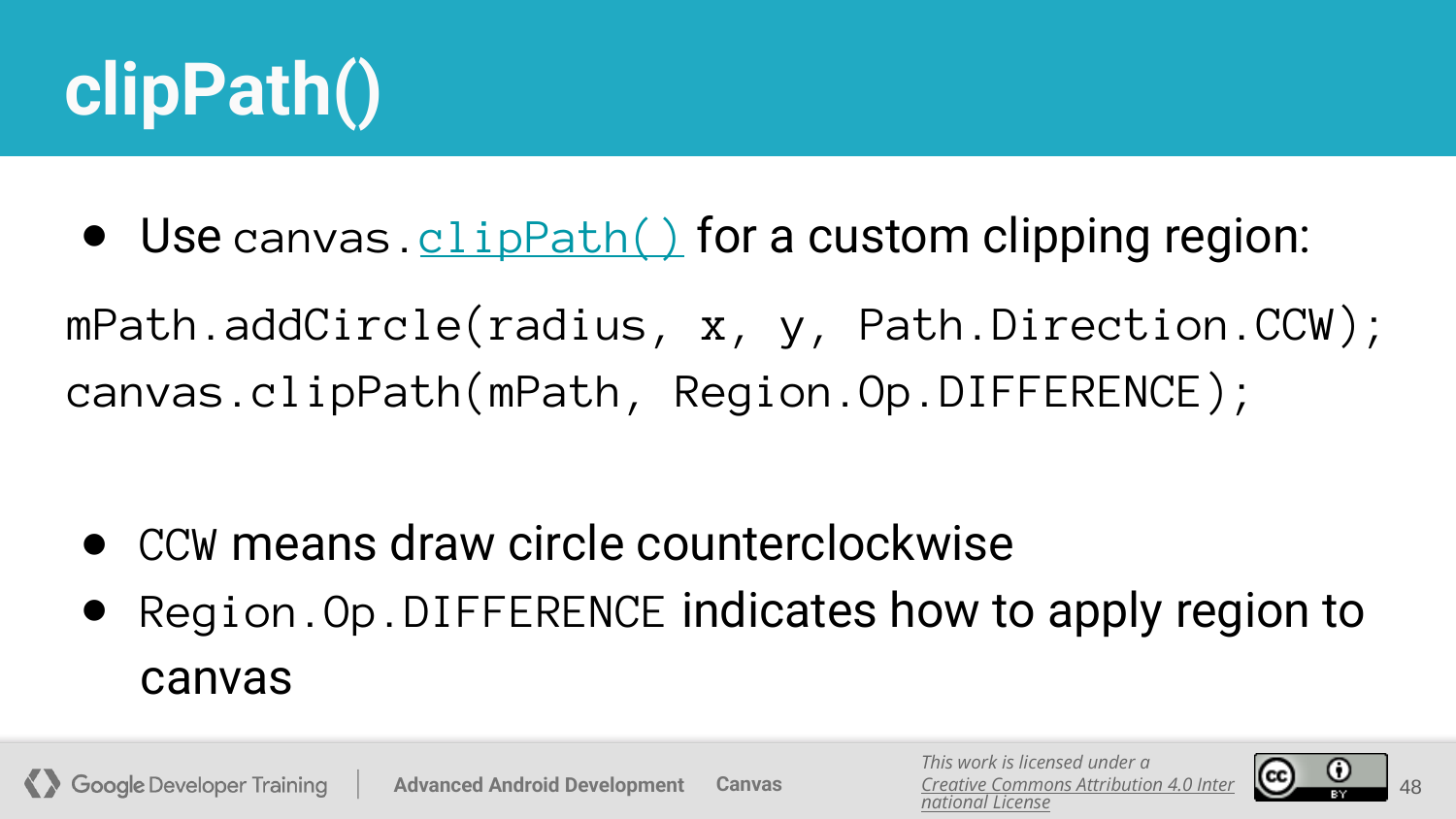

# clipPath()

Use canvas.clipPath() for a custom clipping region:
mPath.addCircle(radius, x, y, Path.Direction.CCW);
canvas.clipPath(mPath, Region.Op.DIFFERENCE);
CCW means draw circle counterclockwise
Region.Op.DIFFERENCE indicates how to apply region to canvas
48